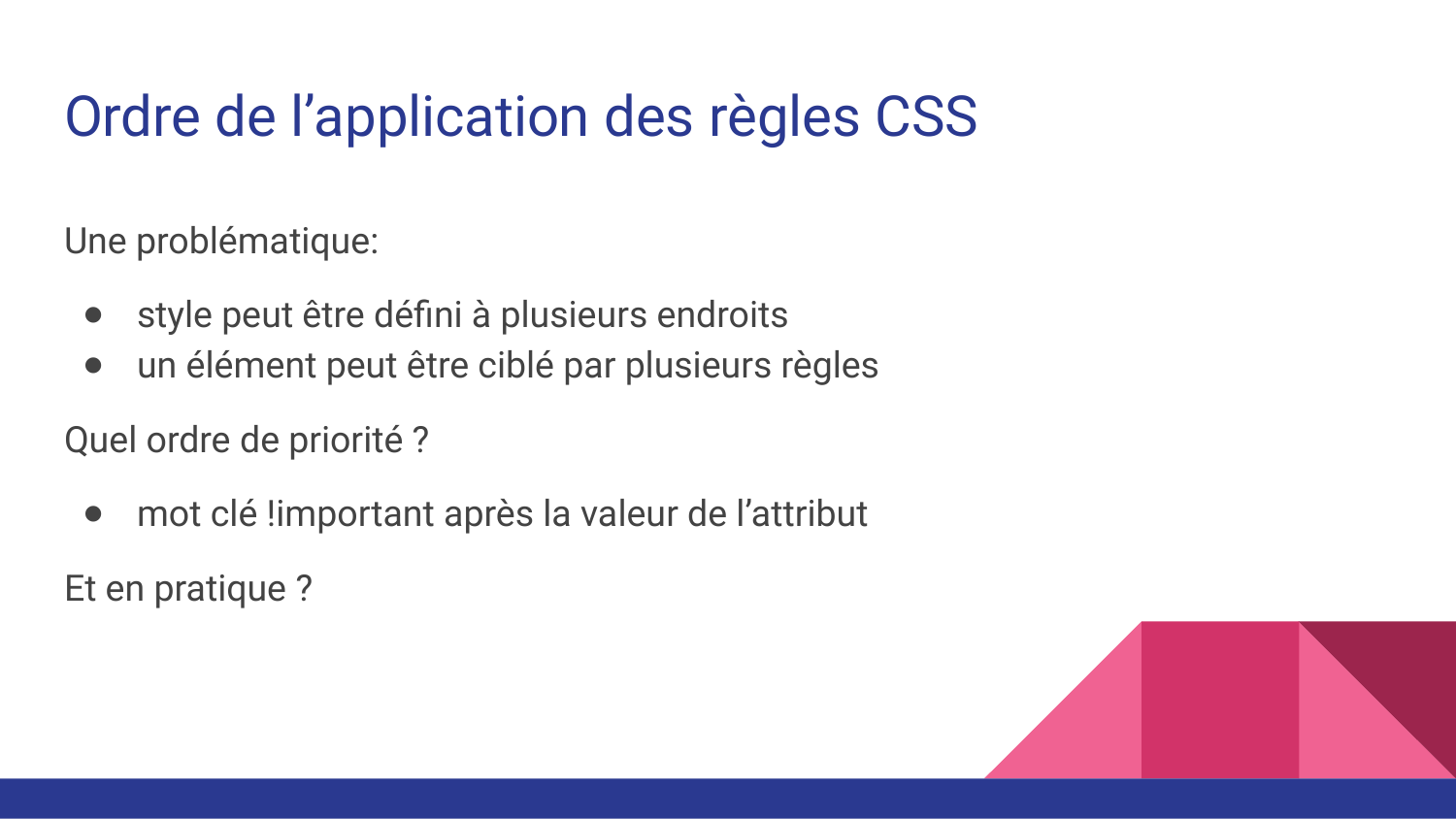

# Ordre de l’application des règles CSS
Une problématique:
style peut être défini à plusieurs endroits
un élément peut être ciblé par plusieurs règles
Quel ordre de priorité ?
mot clé !important après la valeur de l’attribut
Et en pratique ?